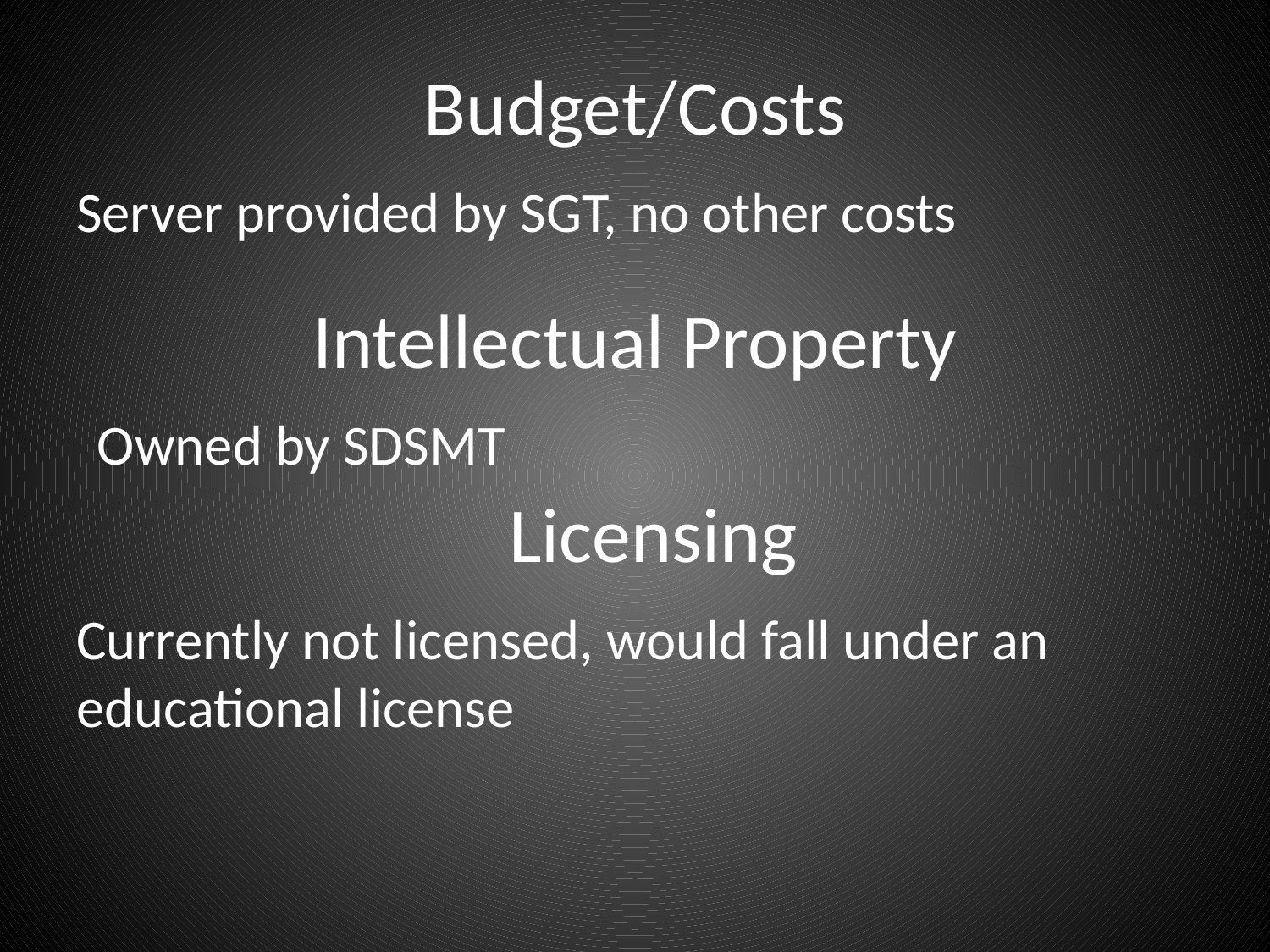

# Budget/Costs
Server provided by SGT, no other costs
Intellectual Property
Owned by SDSMT
Licensing
Currently not licensed, would fall under an educational license